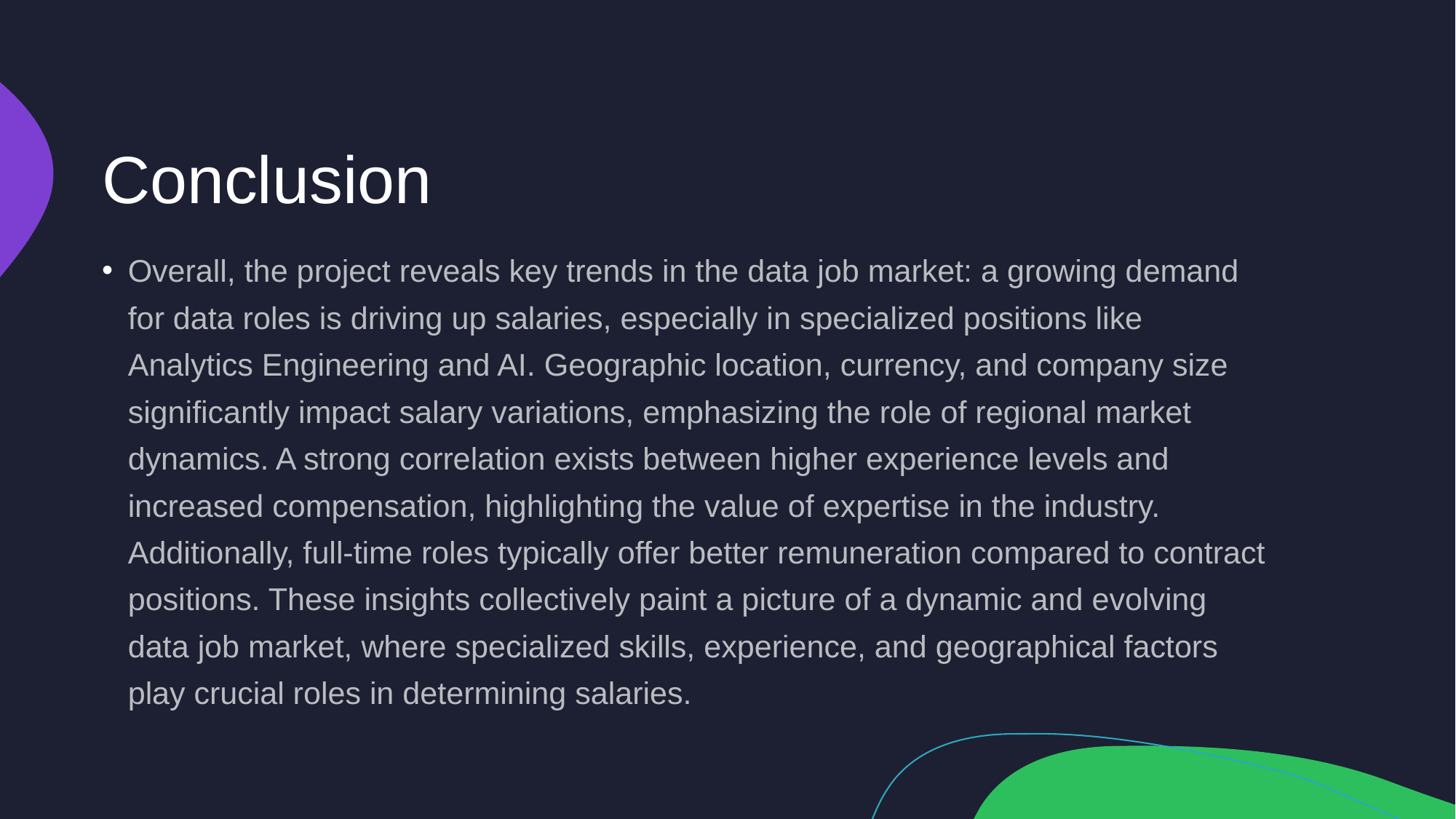

# Conclusion
Overall, the project reveals key trends in the data job market: a growing demand for data roles is driving up salaries, especially in specialized positions like Analytics Engineering and AI. Geographic location, currency, and company size significantly impact salary variations, emphasizing the role of regional market dynamics. A strong correlation exists between higher experience levels and increased compensation, highlighting the value of expertise in the industry. Additionally, full-time roles typically offer better remuneration compared to contract positions. These insights collectively paint a picture of a dynamic and evolving data job market, where specialized skills, experience, and geographical factors play crucial roles in determining salaries.